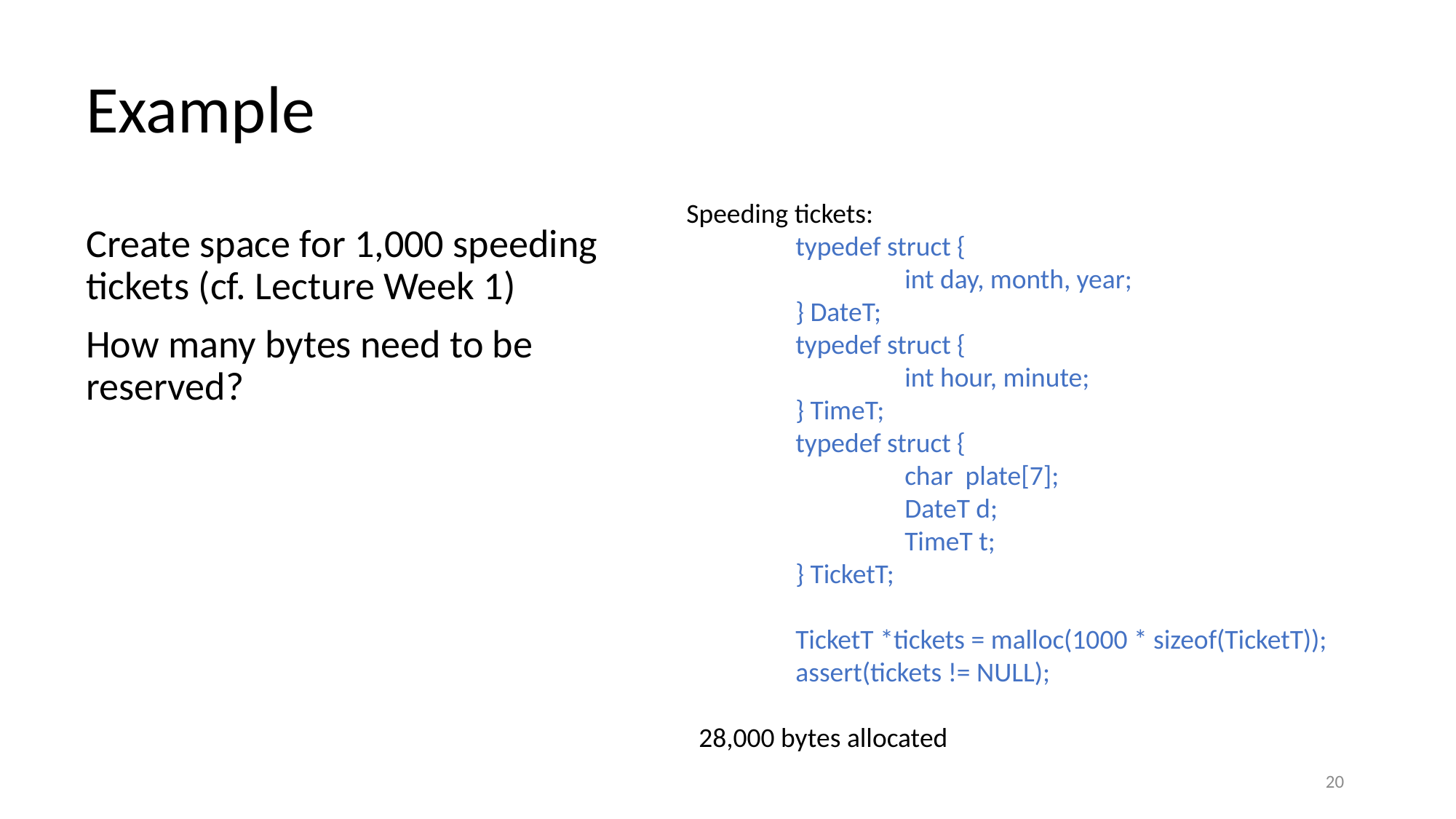

# Example
Speeding tickets:
	typedef struct {
		int day, month, year;
	} DateT;
	typedef struct {
		int hour, minute;
	} TimeT;
	typedef struct {
		char  plate[7];
		DateT d;
		TimeT t;
	} TicketT;

	TicketT *tickets = malloc(1000 * sizeof(TicketT));
	assert(tickets != NULL);

  28,000 bytes allocated
Create space for 1,000 speeding tickets (cf. Lecture Week 1)
How many bytes need to be reserved?

20